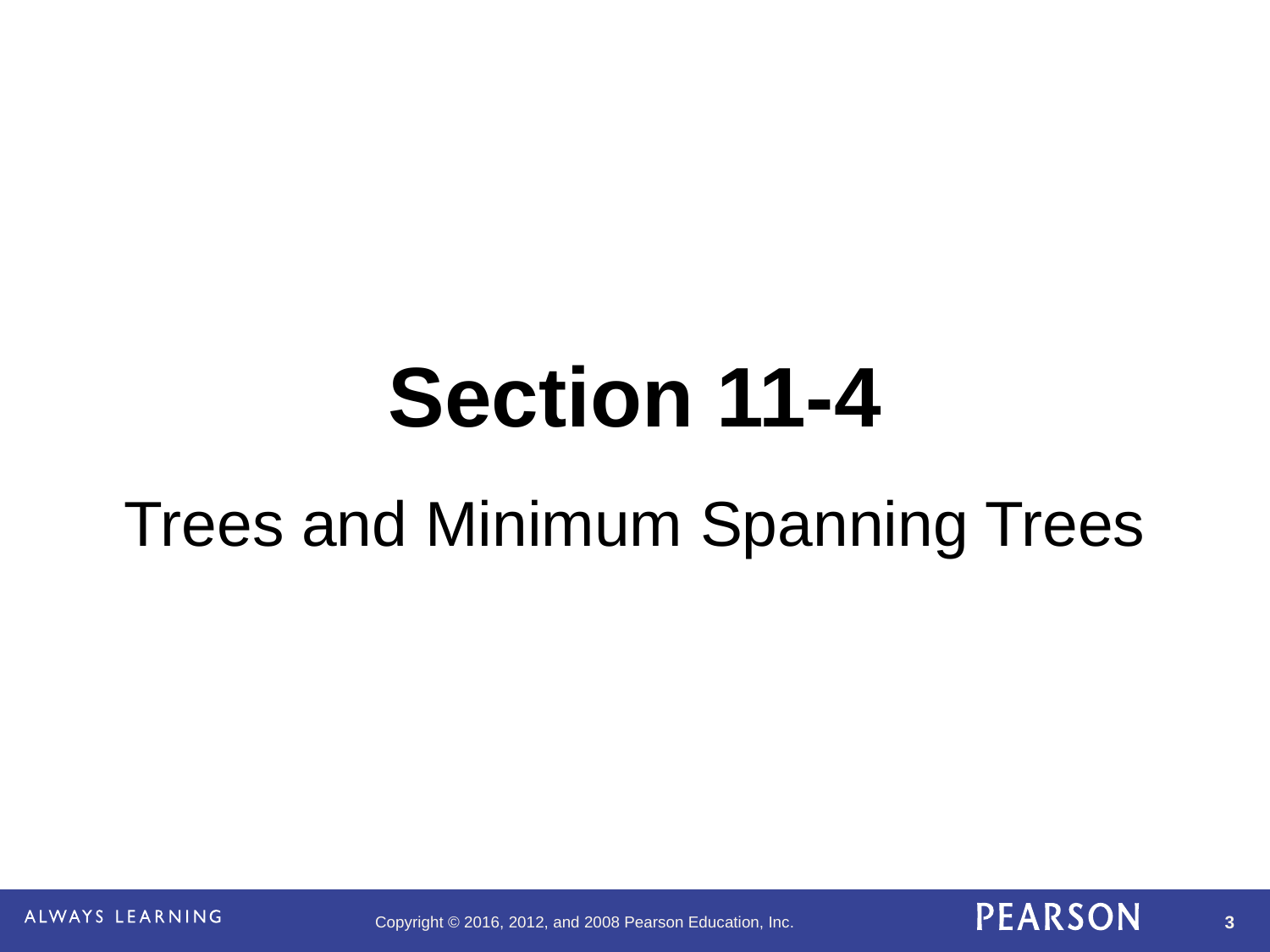

# Section 11-4
Trees and Minimum Spanning Trees